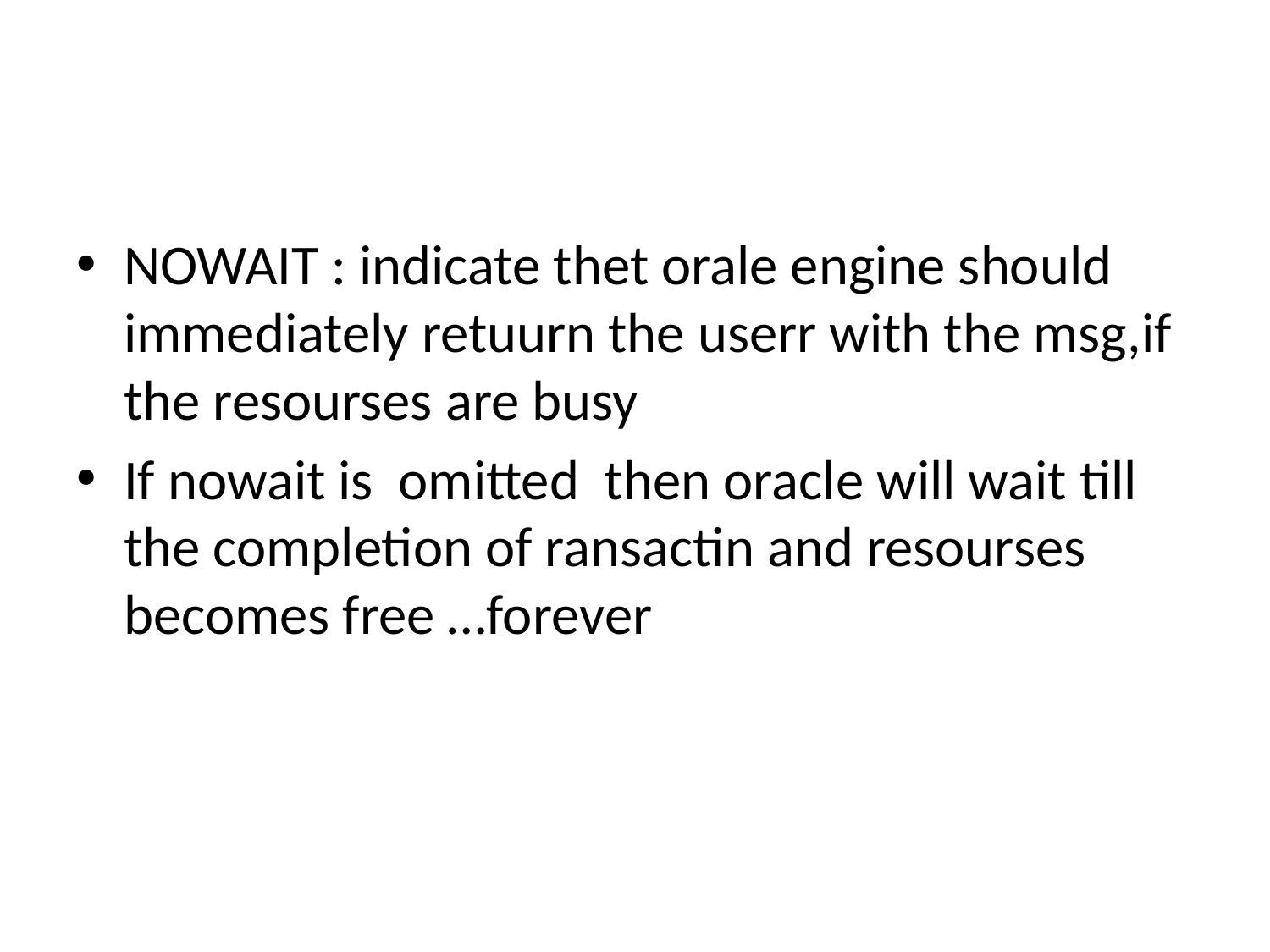

#
NOWAIT : indicate thet orale engine should immediately retuurn the userr with the msg,if the resourses are busy
If nowait is  omitted  then oracle will wait till the completion of ransactin and resourses becomes free …forever